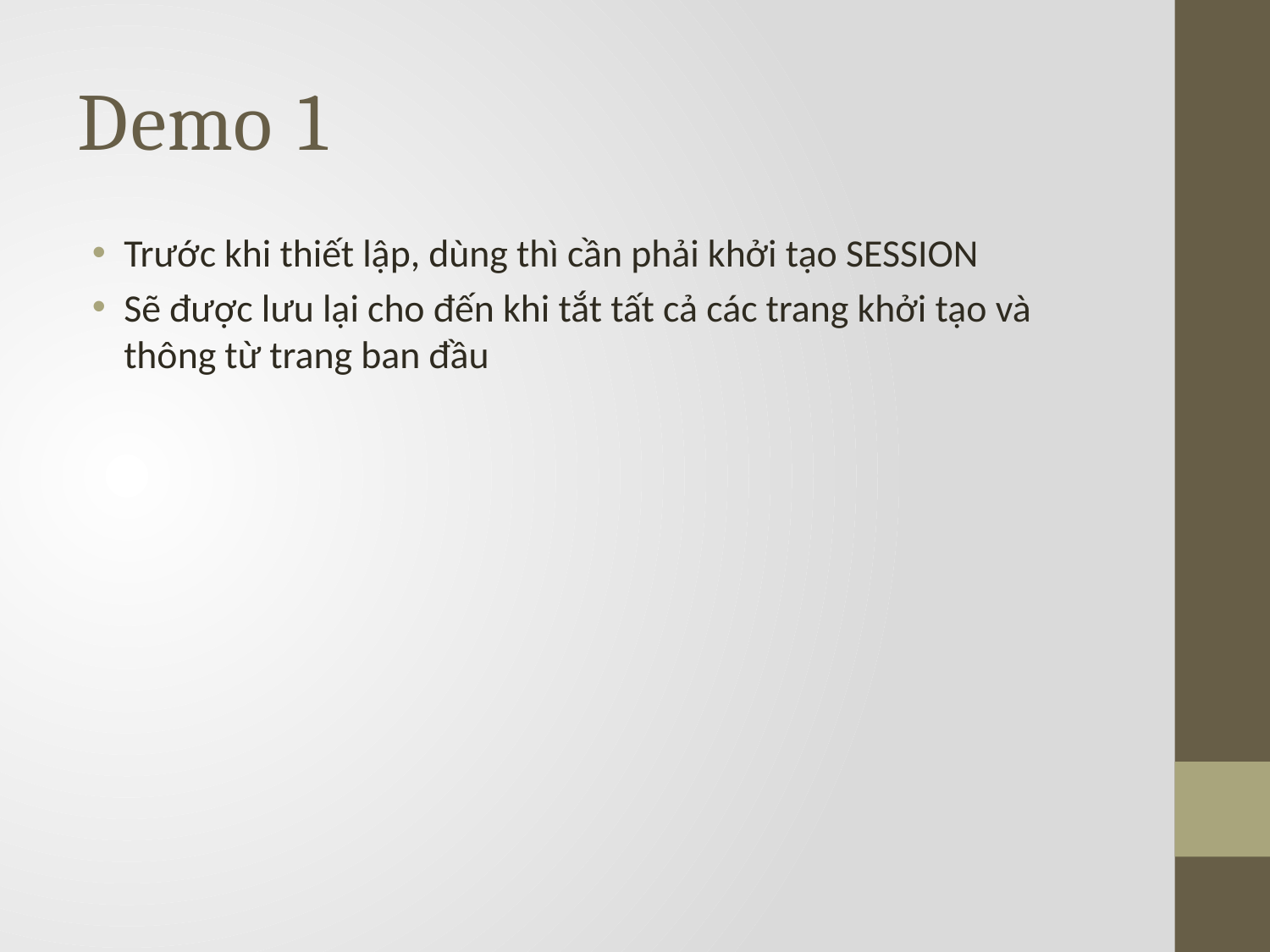

# Demo 1
Trước khi thiết lập, dùng thì cần phải khởi tạo SESSION
Sẽ được lưu lại cho đến khi tắt tất cả các trang khởi tạo và thông từ trang ban đầu